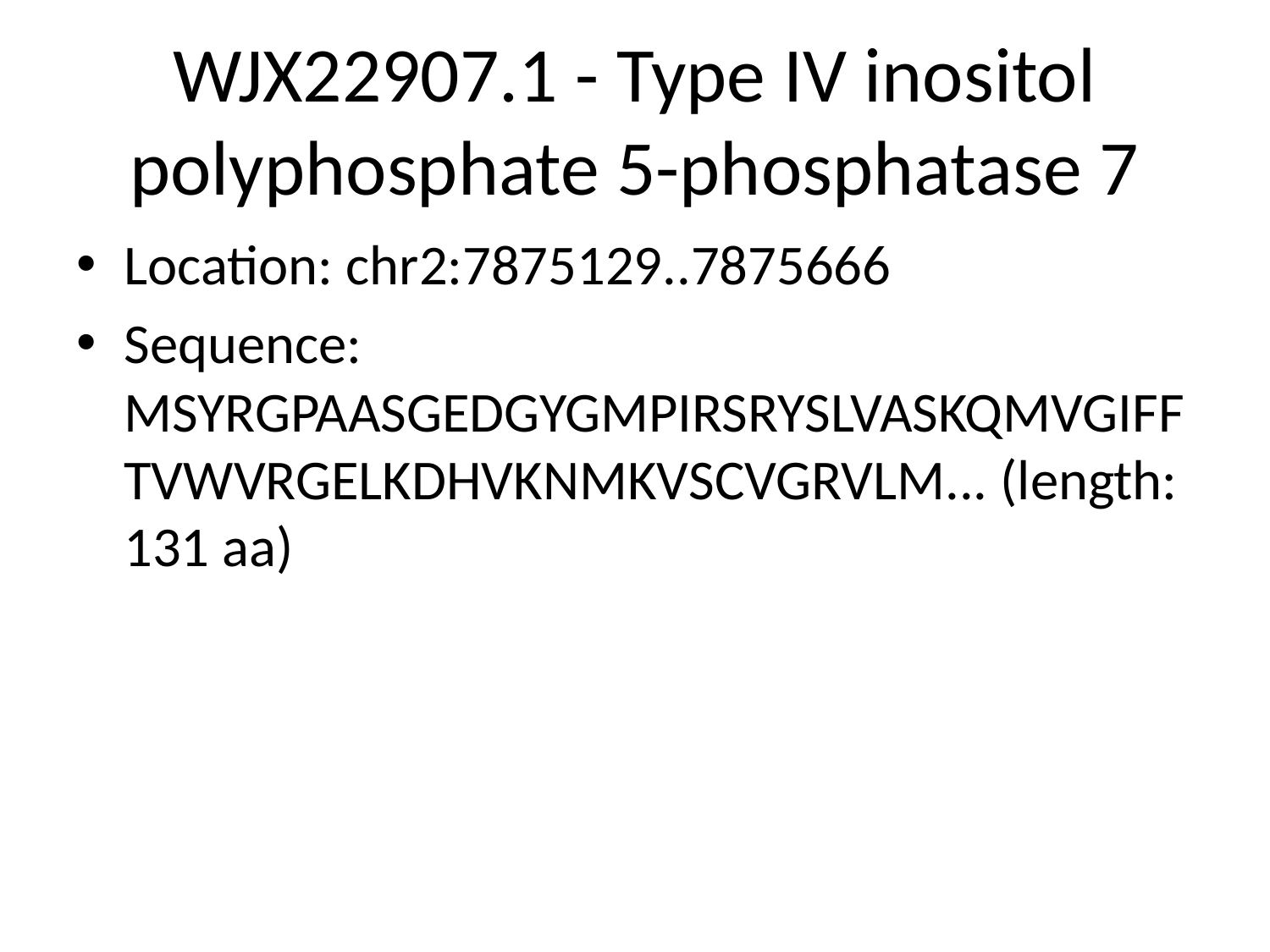

# WJX22907.1 - Type IV inositol polyphosphate 5-phosphatase 7
Location: chr2:7875129..7875666
Sequence: MSYRGPAASGEDGYGMPIRSRYSLVASKQMVGIFFTVWVRGELKDHVKNMKVSCVGRVLM... (length: 131 aa)